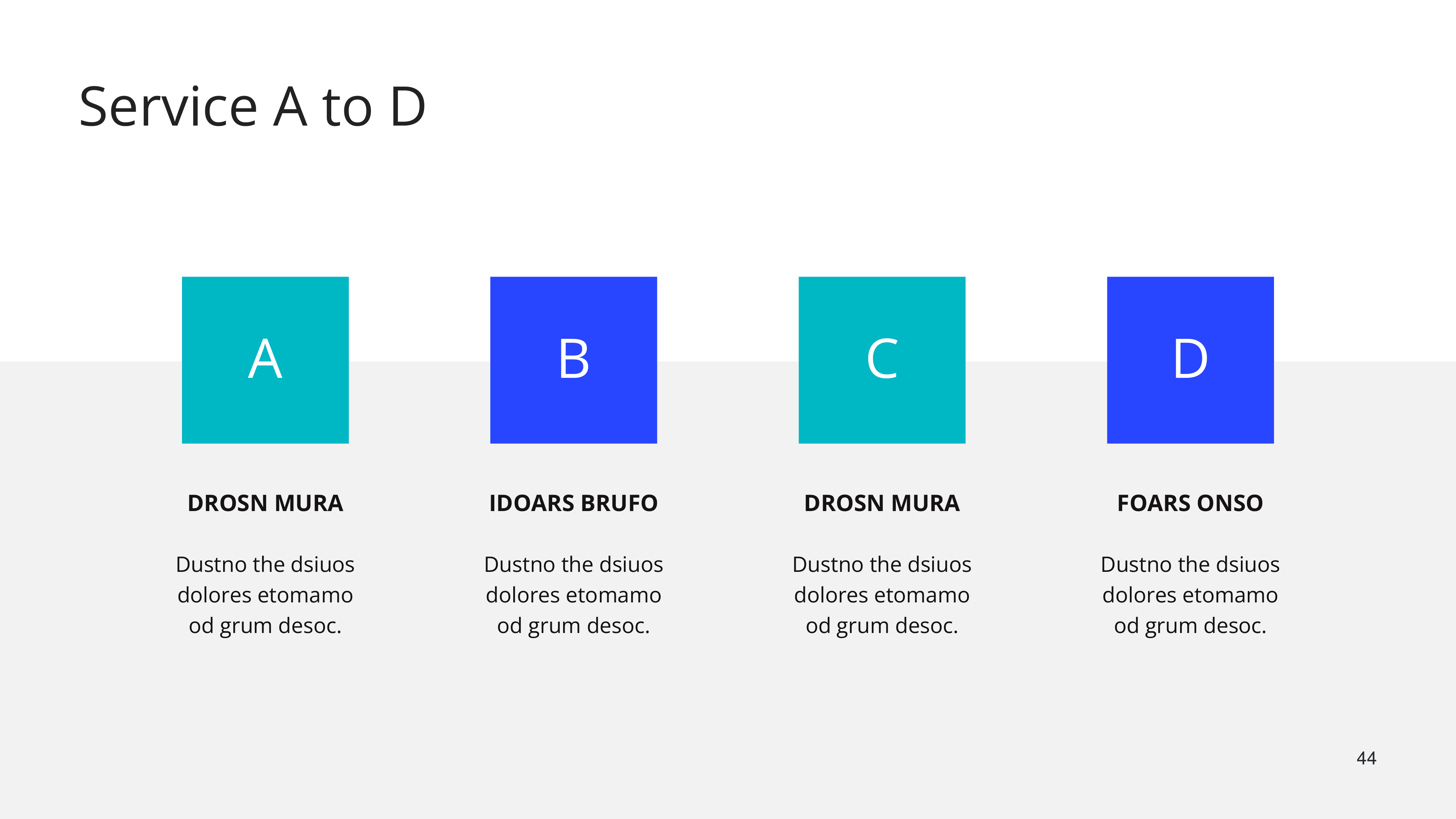

Service A to D

A
B
C
D

DROSN MURA
IDOARS BRUFO
DROSN MURA
FOARS ONSO
Dustno the dsiuos dolores etomamo
od grum desoc.
Dustno the dsiuos dolores etomamo
od grum desoc.
Dustno the dsiuos dolores etomamo
od grum desoc.
Dustno the dsiuos dolores etomamo
od grum desoc.
44